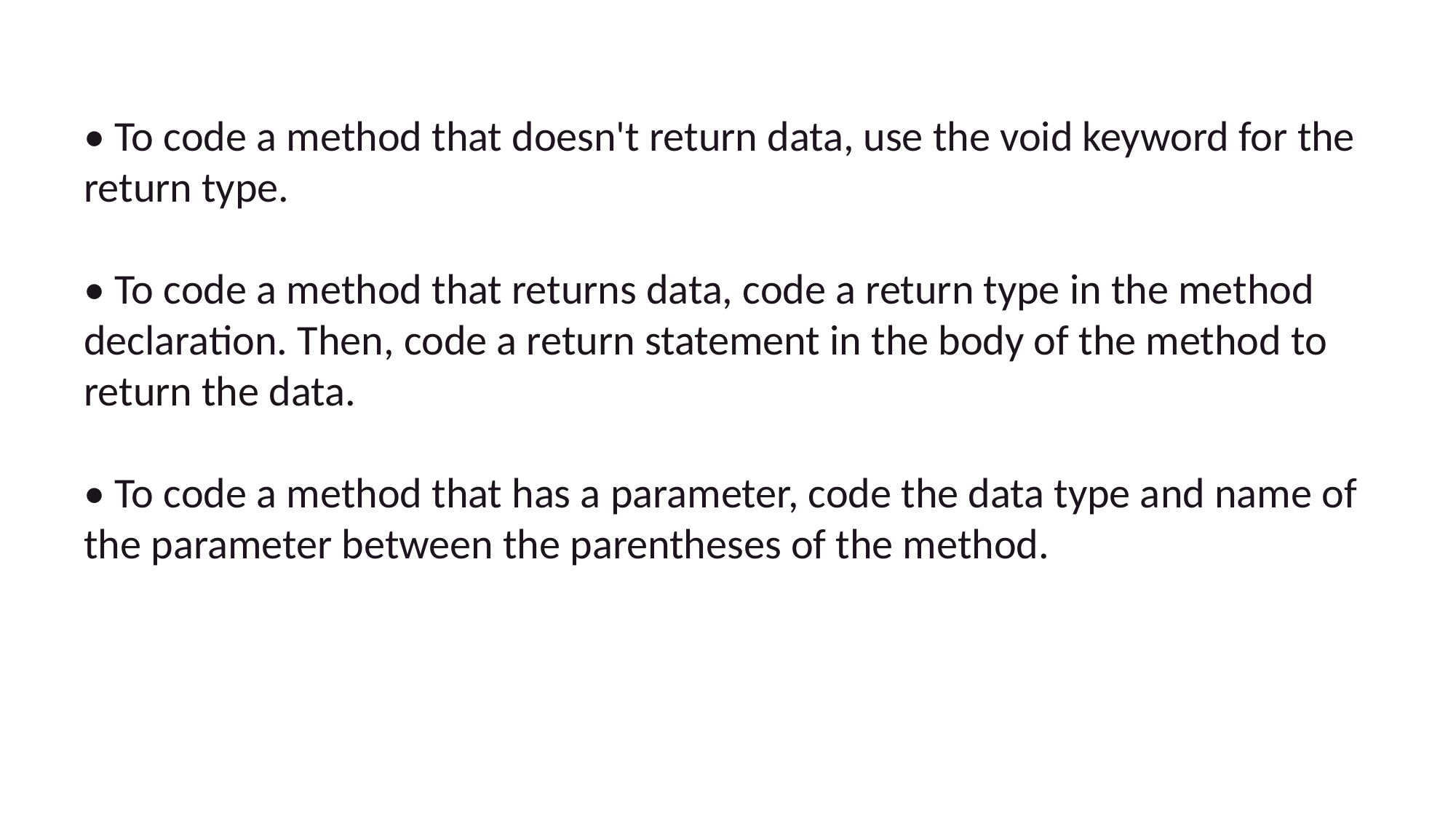

• To code a method that doesn't return data, use the void keyword for the return type.

• To code a method that returns data, code a return type in the method declaration. Then, code a return statement in the body of the method to return the data.

• To code a method that has a parameter, code the data type and name of the parameter between the parentheses of the method.